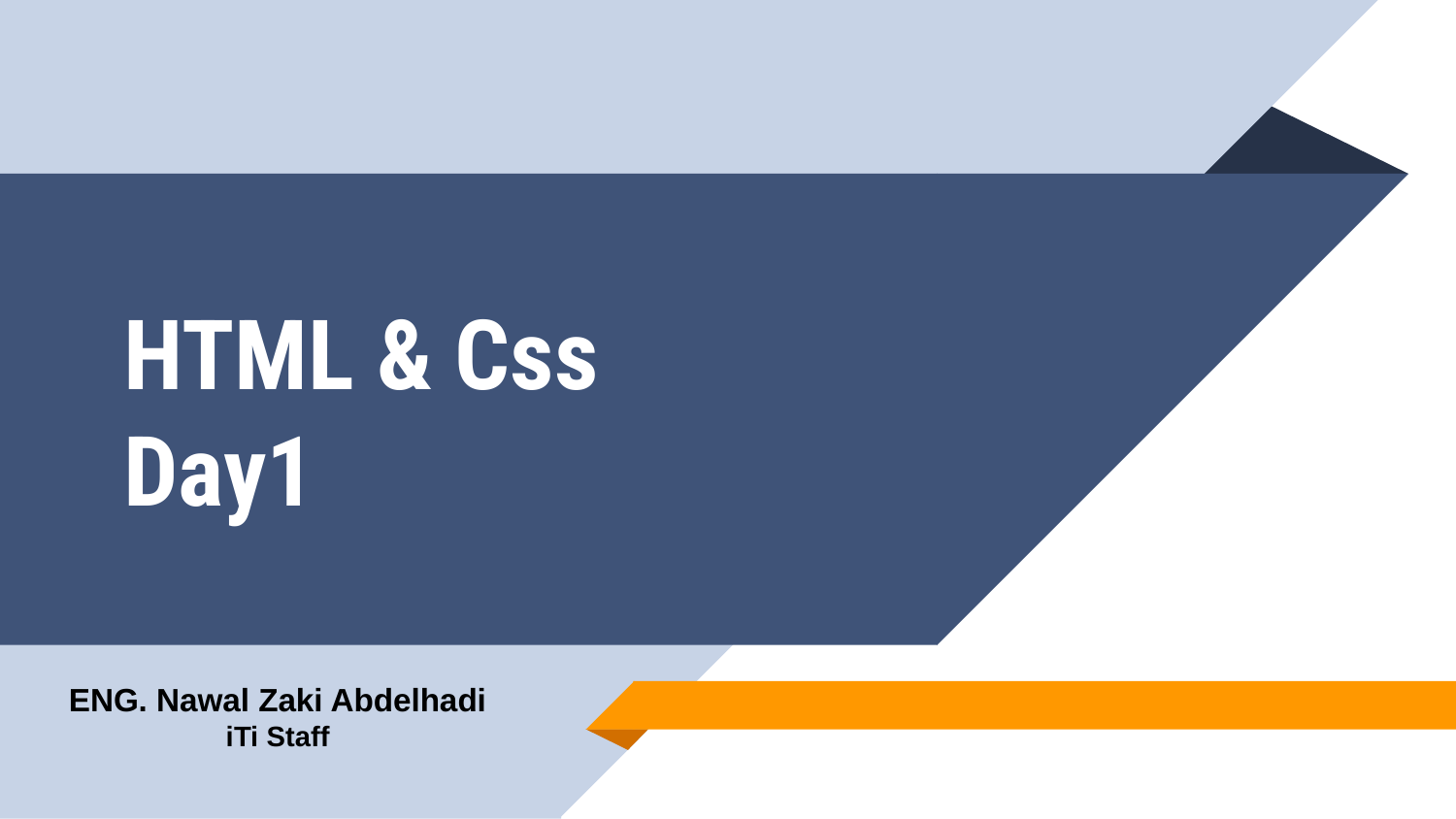

# HTML & Css Day1
ENG. Nawal Zaki Abdelhadi
iTi Staff